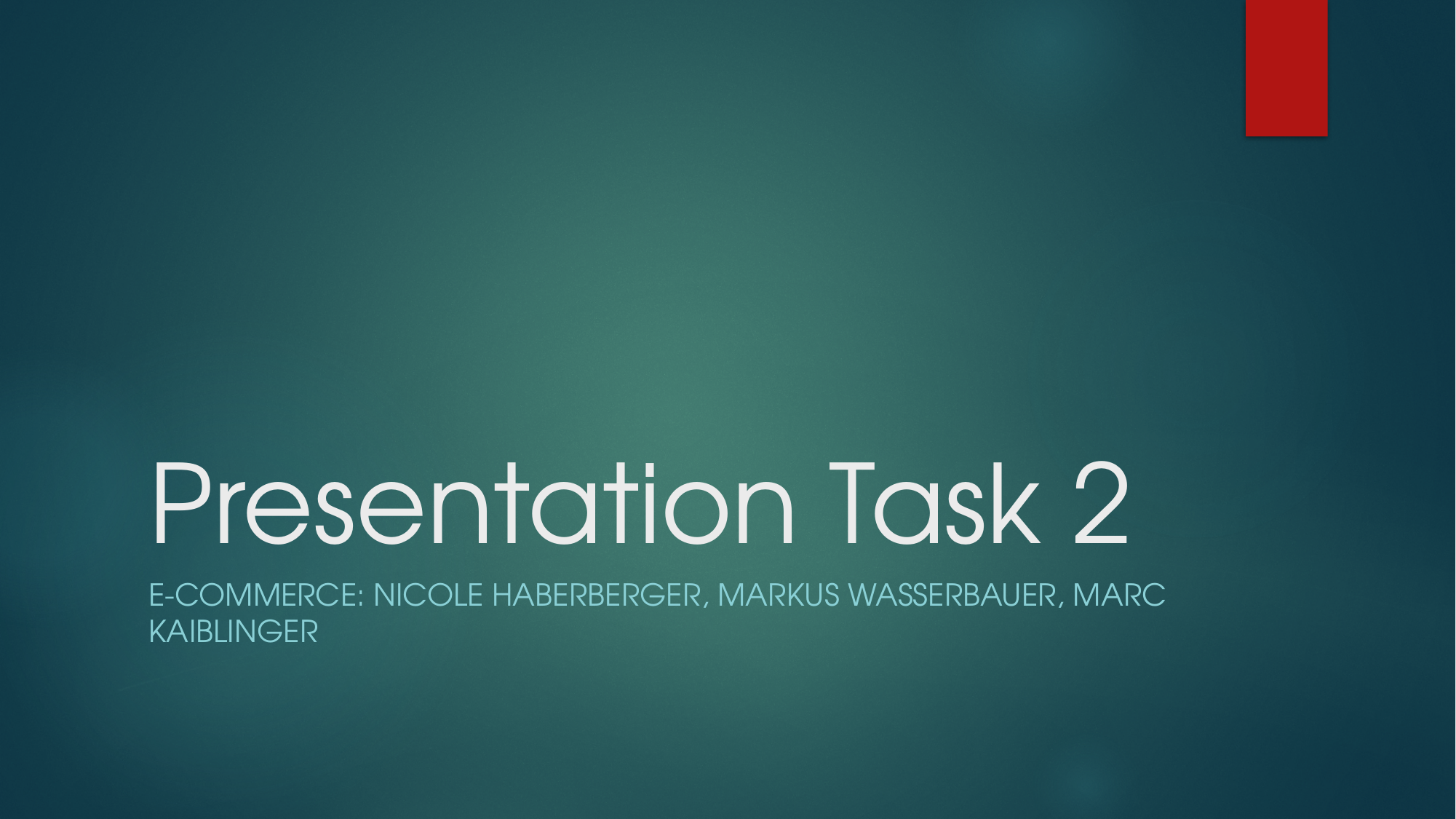

# Presentation Task 2
E-Commerce: Nicole HaberbERGER, Markus Wasserbauer, Marc Kaiblinger